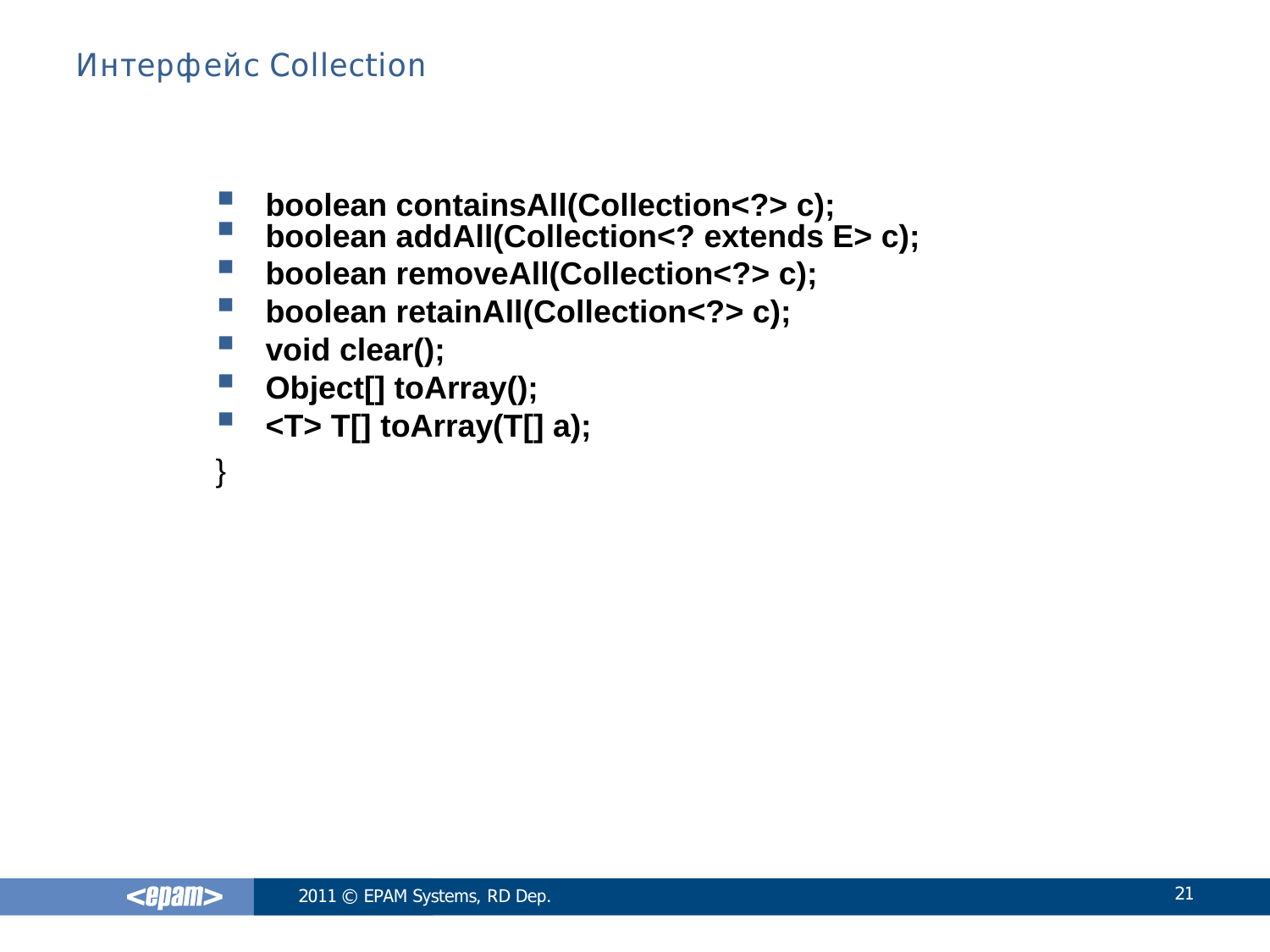

# Интерфейс Collection
boolean containsAll(Collection<?> c);
boolean addAll(Collection<? extends E> c);
boolean removeAll(Collection<?> c);
boolean retainAll(Collection<?> c);
void clear();
Object[] toArray();
<T> T[] toArray(T[] a);
}

21
2011 © EPAM Systems, RD Dep.